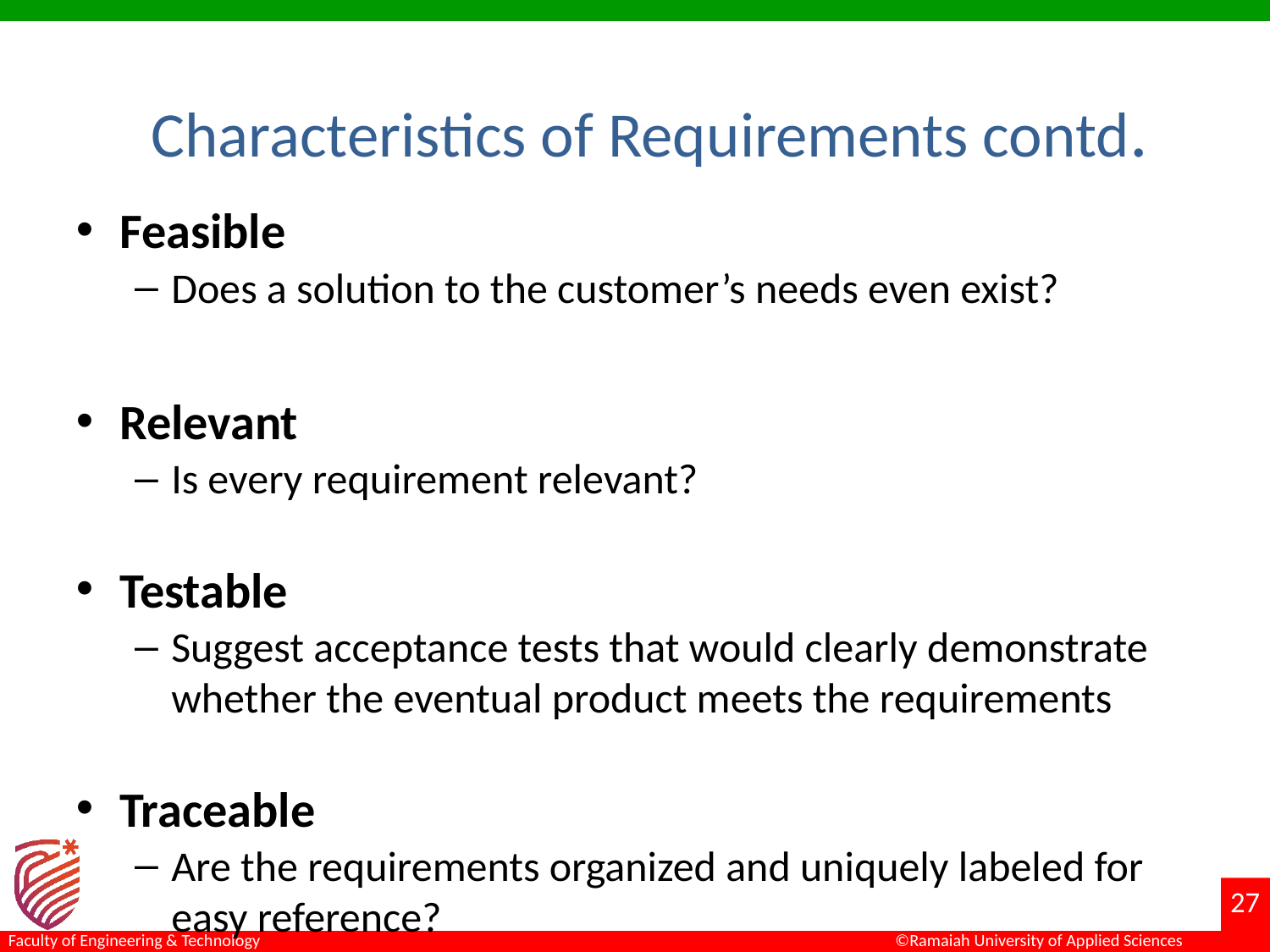

# Characteristics of Requirements contd.
Feasible
Does a solution to the customer’s needs even exist?

Relevant
Is every requirement relevant?

Testable
Suggest acceptance tests that would clearly demonstrate whether the eventual product meets the requirements

Traceable
Are the requirements organized and uniquely labeled for easy reference?

27